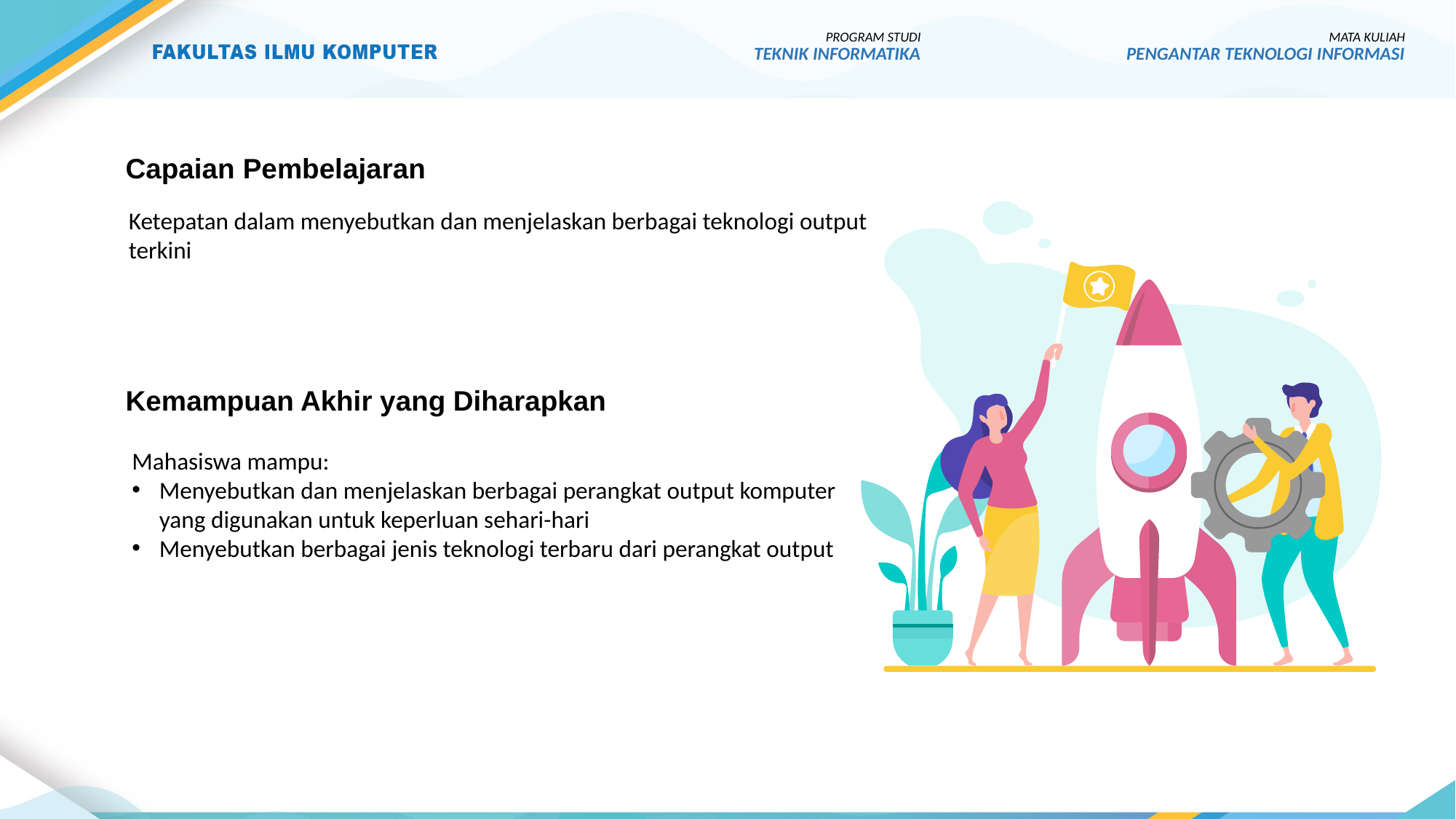

PROGRAM STUDI
TEKNIK INFORMATIKA
MATA KULIAH
PENGANTAR TEKNOLOGI INFORMASI
# Capaian Pembelajaran
Ketepatan dalam menyebutkan dan menjelaskan berbagai teknologi output terkini

Kemampuan Akhir yang Diharapkan
Mahasiswa mampu:
Menyebutkan dan menjelaskan berbagai perangkat output komputer yang digunakan untuk keperluan sehari-hari
Menyebutkan berbagai jenis teknologi terbaru dari perangkat output